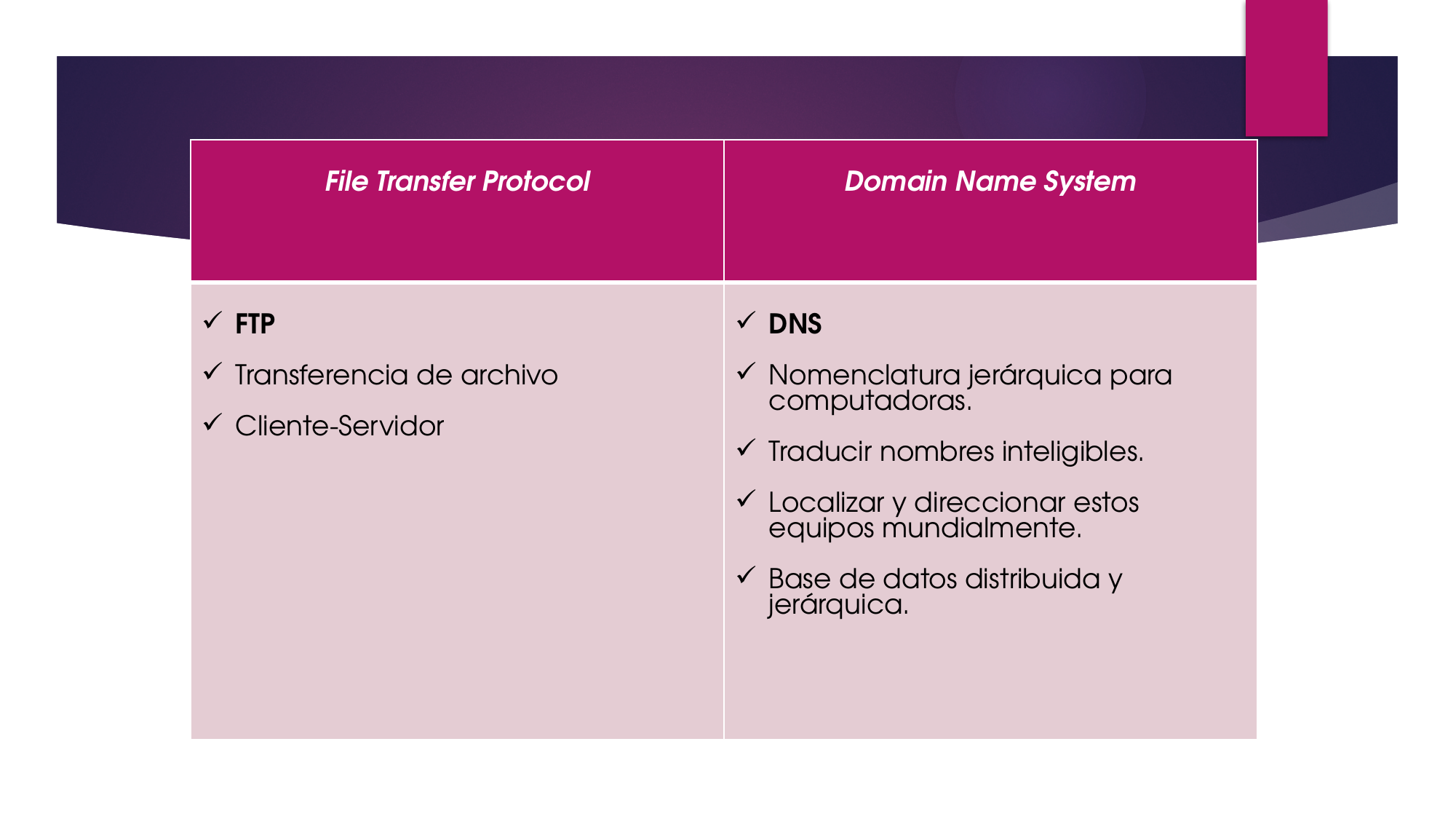

| File Transfer Protocol | Domain Name System |
| --- | --- |
| FTP Transferencia de archivo Cliente-Servidor | DNS Nomenclatura jerárquica para computadoras. Traducir nombres inteligibles. Localizar y direccionar estos equipos mundialmente. Base de datos distribuida y jerárquica. |